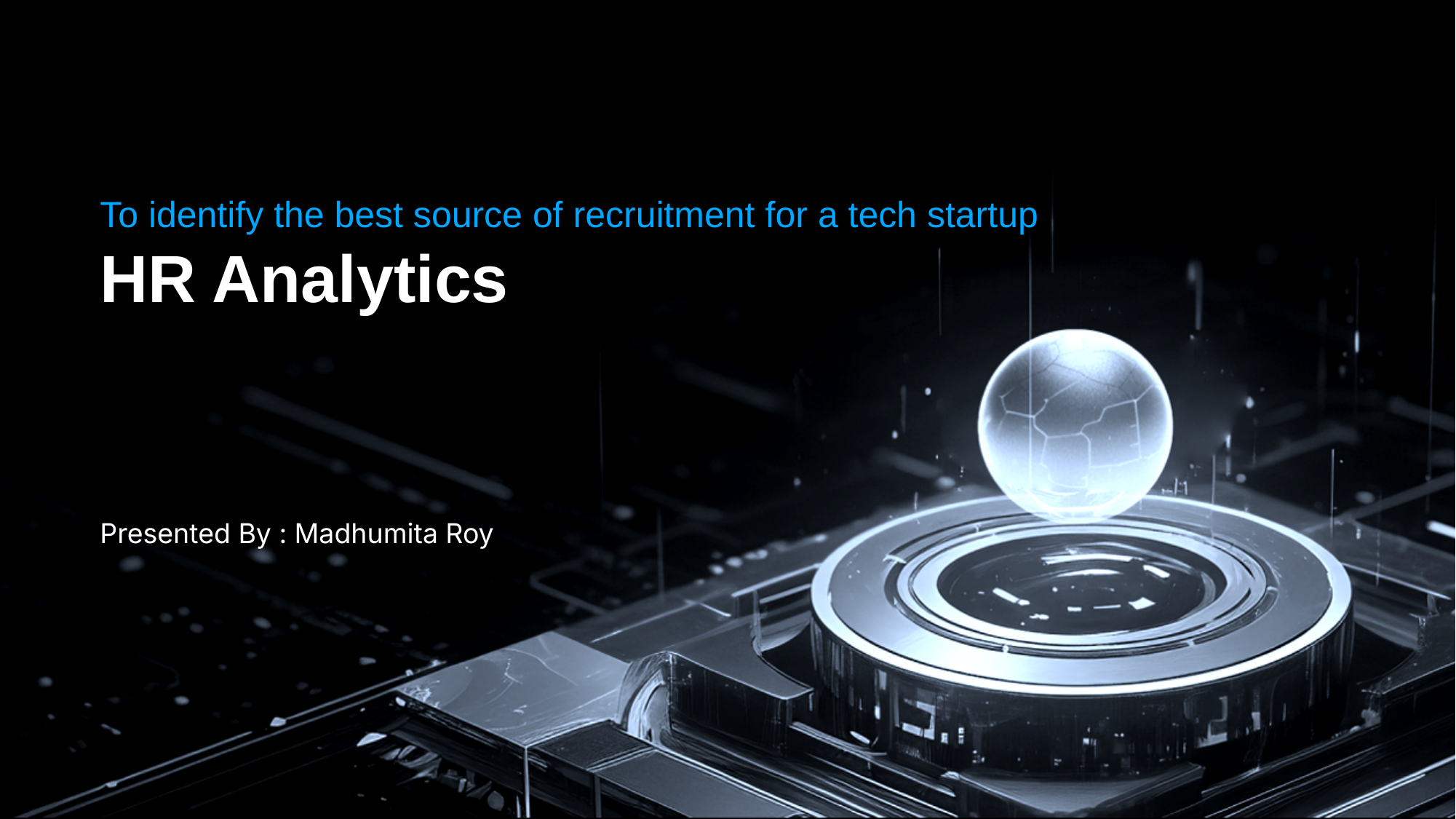

To identify the best source of recruitment for a tech startup
# HR Analytics
Presented By : Madhumita Roy